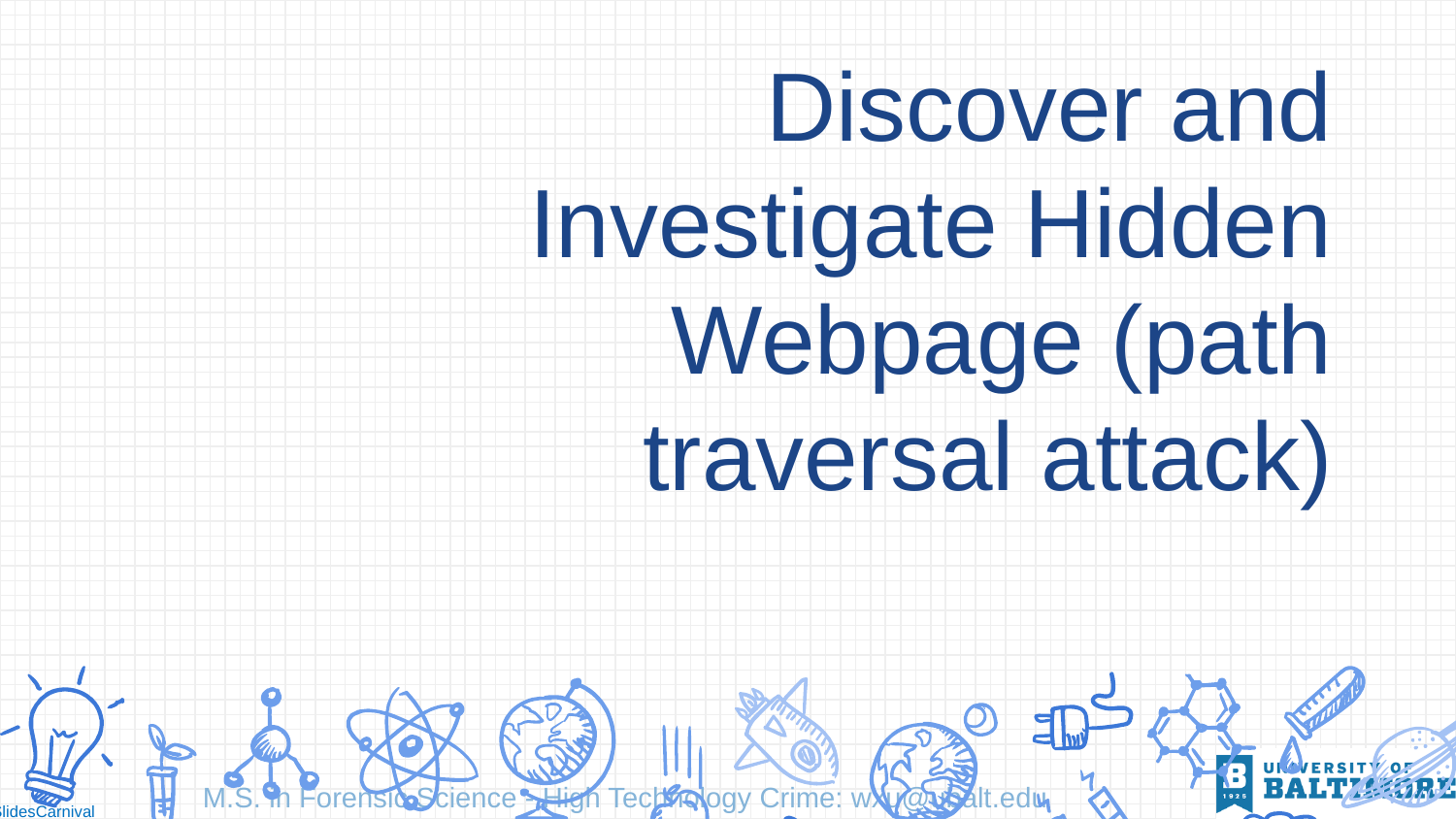

# Discover and Investigate Hidden Webpage (path traversal attack)